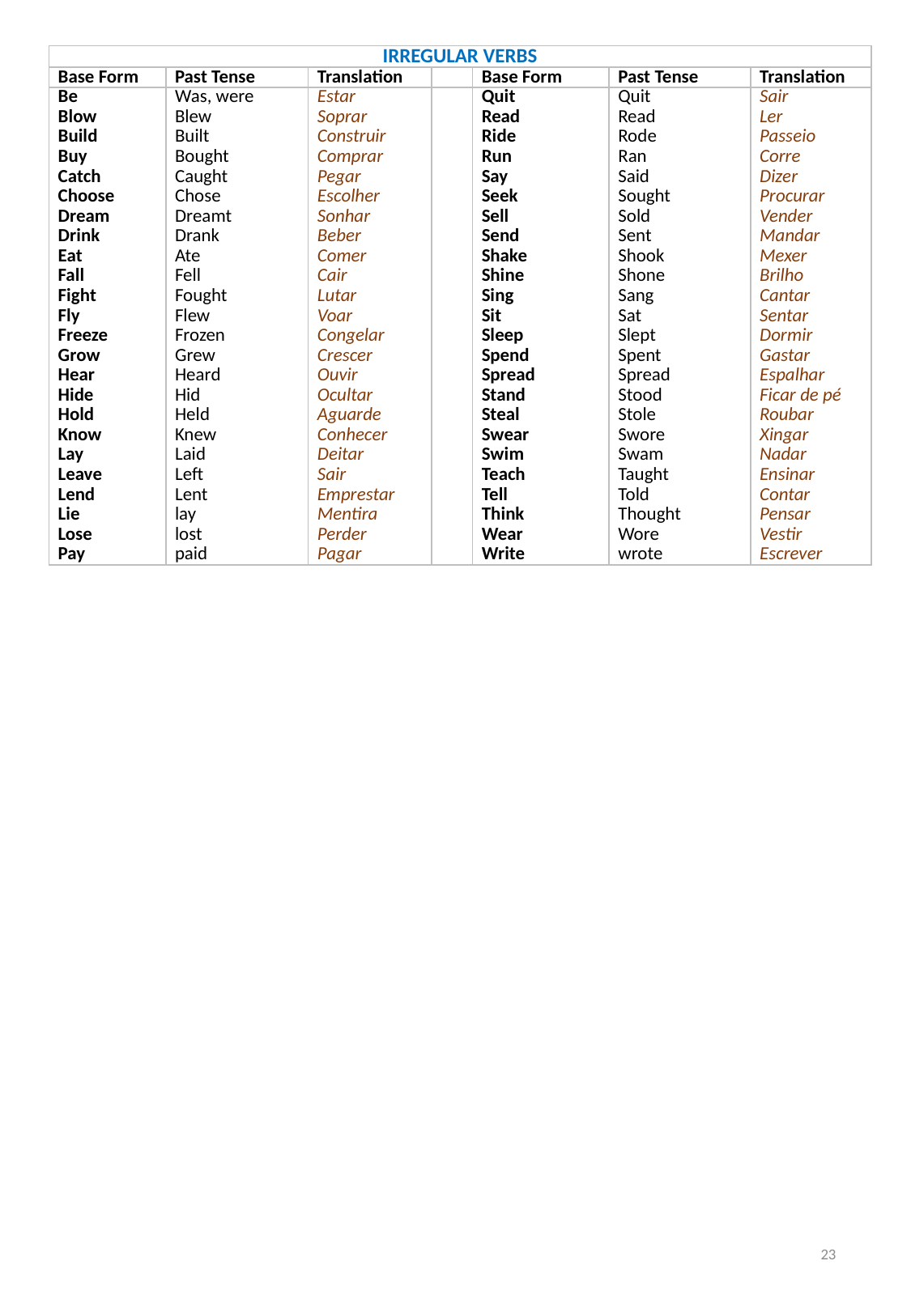

| IRREGULAR VERBS |  |  |  |  |  |  |
| --- | --- | --- | --- | --- | --- | --- |
| Base Form | Past Tense | Translation |  | Base Form | Past Tense | Translation |
| Be Blow Build Buy Catch Choose Dream Drink Eat Fall Fight Fly Freeze Grow Hear Hide Hold Know Lay Leave Lend Lie Lose Pay | Was, were Blew Built Bought Caught Chose Dreamt Drank Ate Fell Fought Flew Frozen Grew Heard Hid Held Knew Laid Left Lent lay lost paid | Estar Soprar Construir Comprar Pegar Escolher Sonhar Beber Comer Cair Lutar Voar Congelar Crescer Ouvir Ocultar Aguarde Conhecer Deitar Sair Emprestar Mentira Perder Pagar |  | Quit Read Ride Run Say Seek Sell Send Shake Shine Sing Sit Sleep Spend Spread Stand Steal Swear Swim Teach Tell Think Wear Write | Quit Read Rode Ran Said Sought Sold Sent Shook Shone Sang Sat Slept Spent Spread Stood Stole Swore Swam Taught Told Thought Wore wrote | Sair Ler Passeio Corre Dizer Procurar Vender Mandar Mexer Brilho Cantar Sentar Dormir Gastar Espalhar Ficar de pé Roubar Xingar Nadar Ensinar Contar Pensar Vestir Escrever |
23